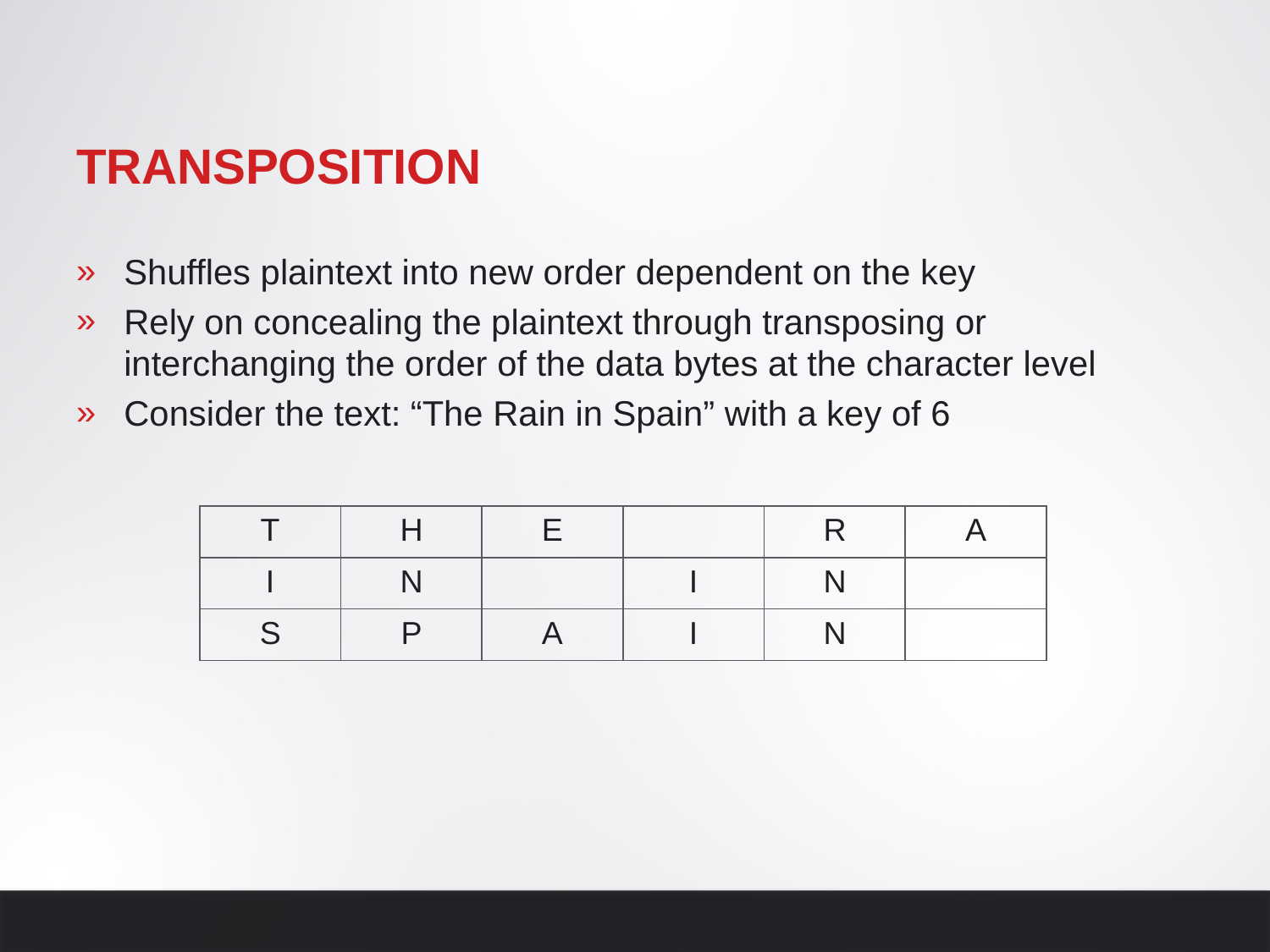

# transposition
Shuffles plaintext into new order dependent on the key
Rely on concealing the plaintext through transposing or  interchanging the order of the data bytes at the character level
Consider the text: “The Rain in Spain” with a key of 6

| T | H | E |  | R | A |
| --- | --- | --- | --- | --- | --- |
| I | N |  | I | N |  |
| S | P | A | I | N |  |